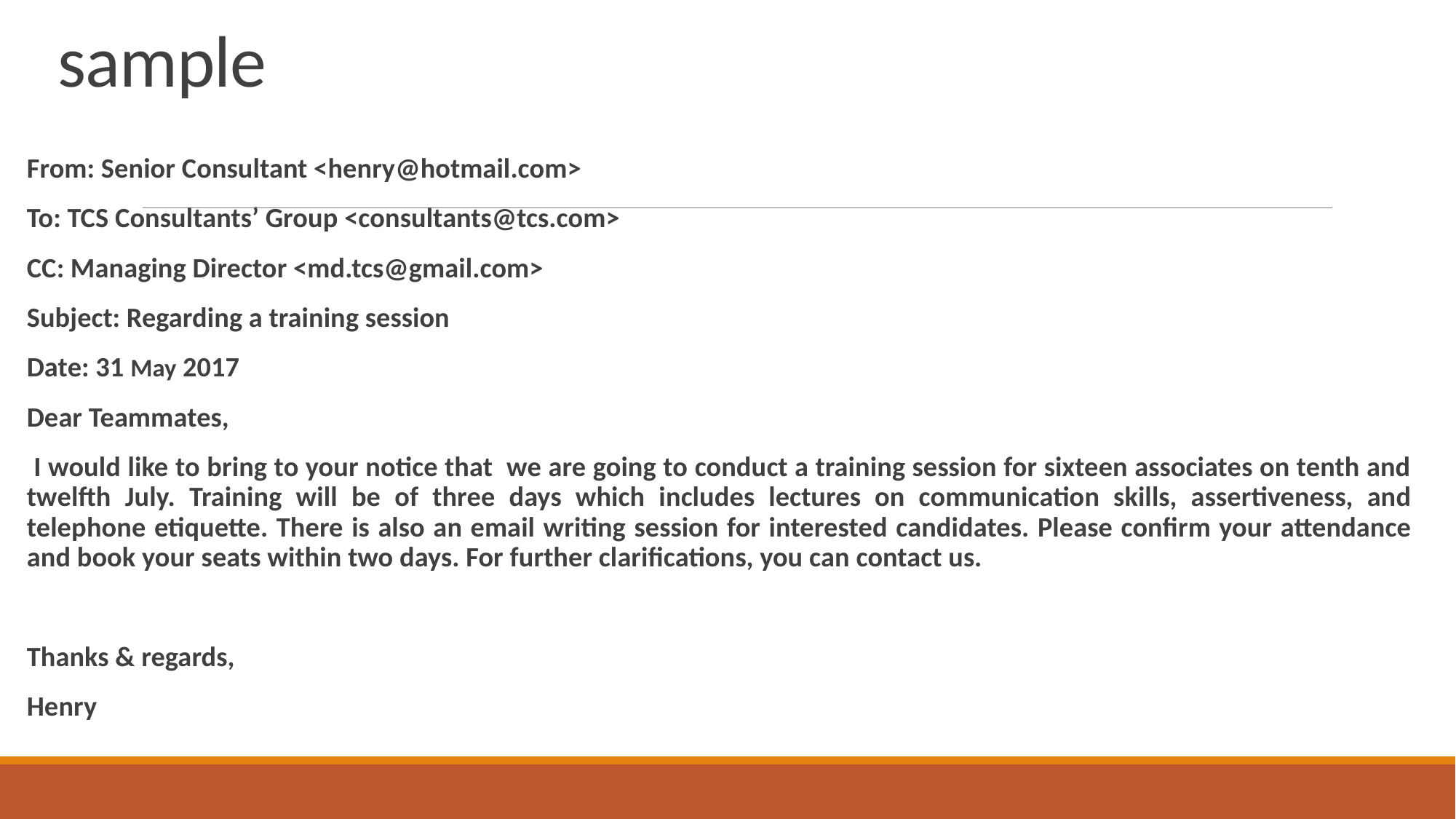

# sample
From: Senior Consultant <henry@hotmail.com>
To: TCS Consultants’ Group <consultants@tcs.com>
CC: Managing Director <md.tcs@gmail.com>
Subject: Regarding a training session
Date: 31 May 2017
Dear Teammates,
 I would like to bring to your notice that  we are going to conduct a training session for sixteen associates on tenth and twelfth July. Training will be of three days which includes lectures on communication skills, assertiveness, and telephone etiquette. There is also an email writing session for interested candidates. Please confirm your attendance and book your seats within two days. For further clarifications, you can contact us.

Thanks & regards,
Henry